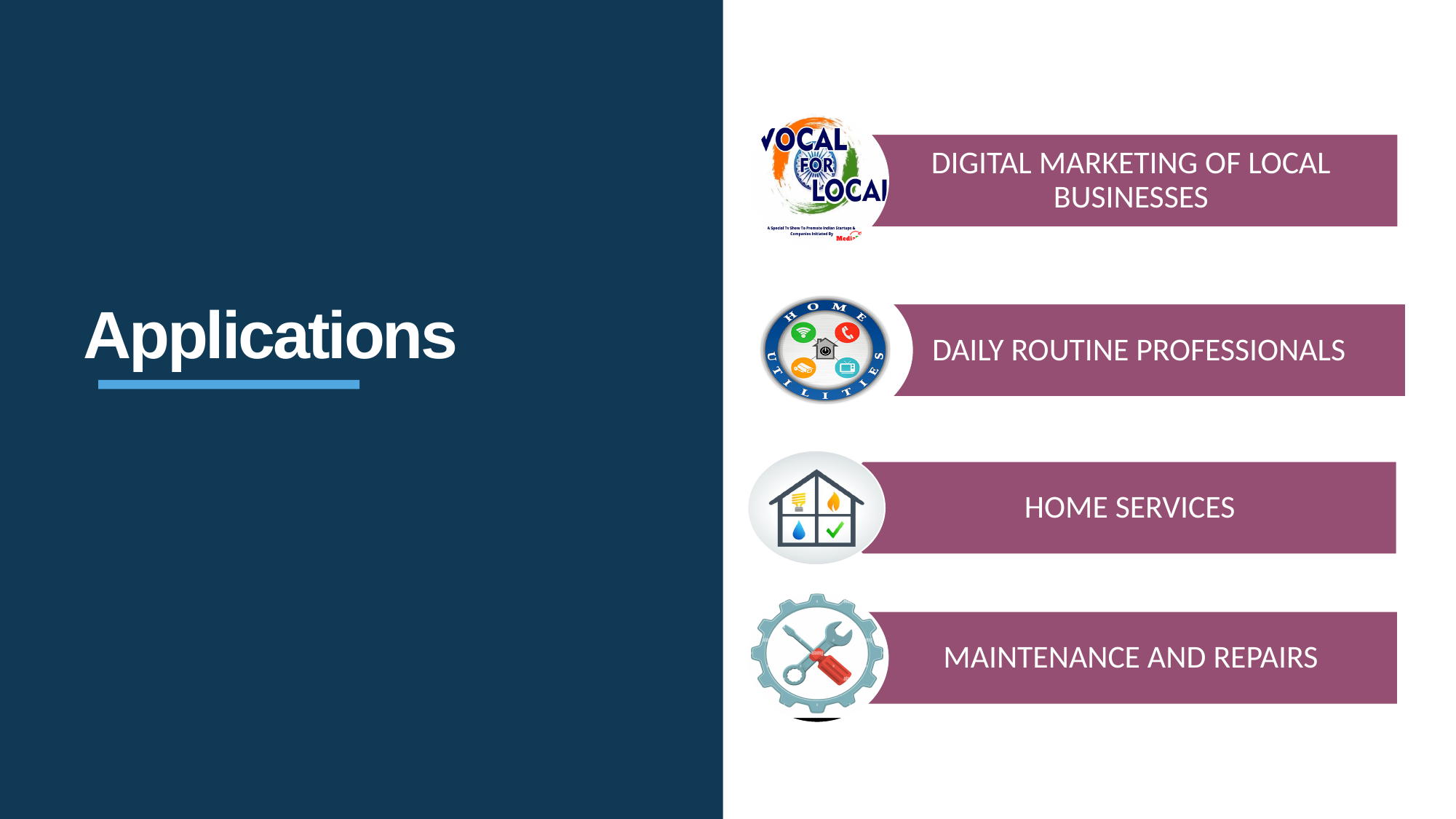

DIGITAL MARKETING OF LOCAL BUSINESSES
# Applications

DAILY ROUTINE PROFESSIONALS

HOME SERVICES

MAINTENANCE AND REPAIRS